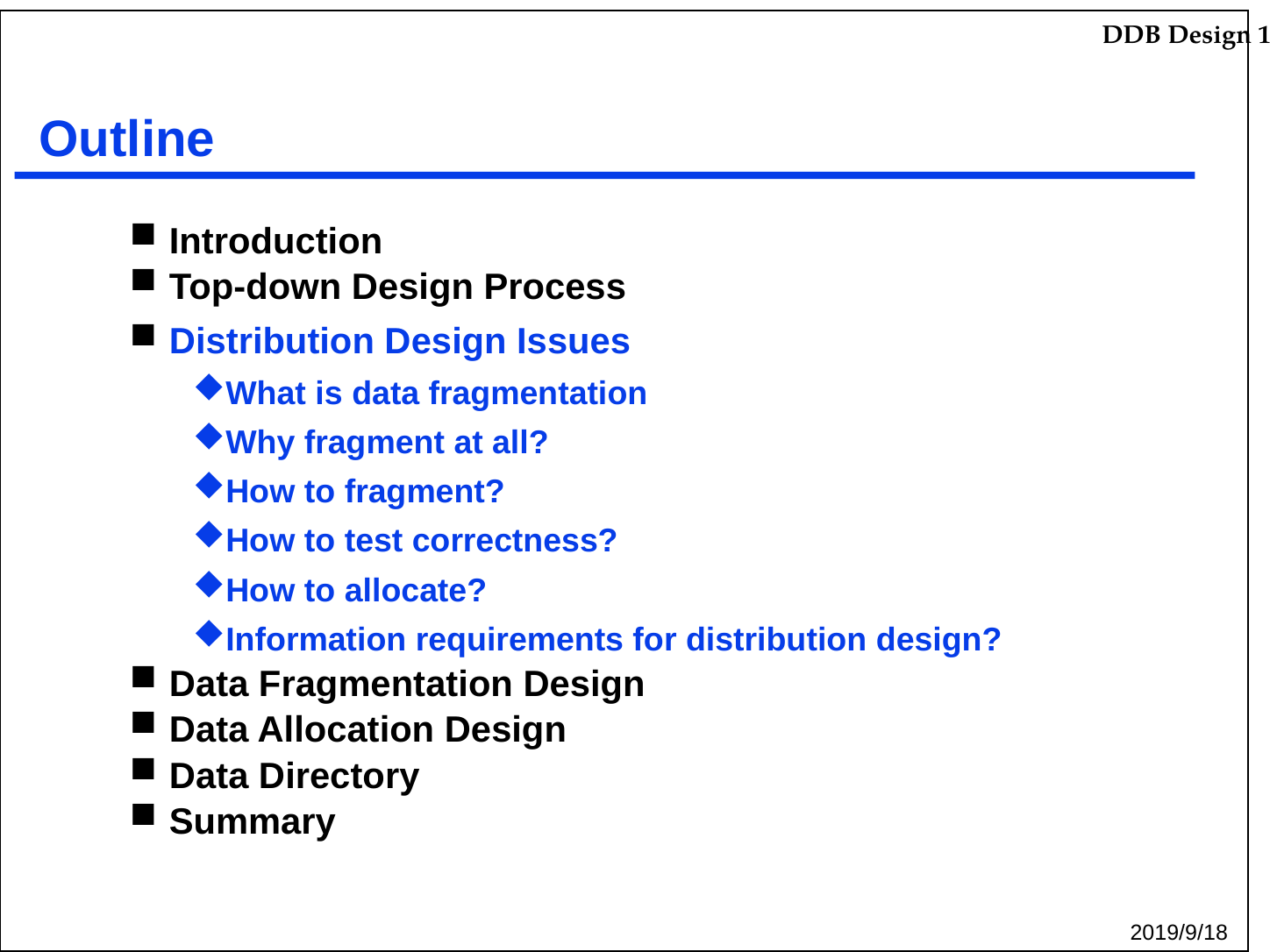

# Outline
Introduction
Top-down Design Process
Distribution Design Issues
What is data fragmentation
Why fragment at all?
How to fragment?
How to test correctness?
How to allocate?
Information requirements for distribution design?
Data Fragmentation Design
Data Allocation Design
Data Directory
Summary